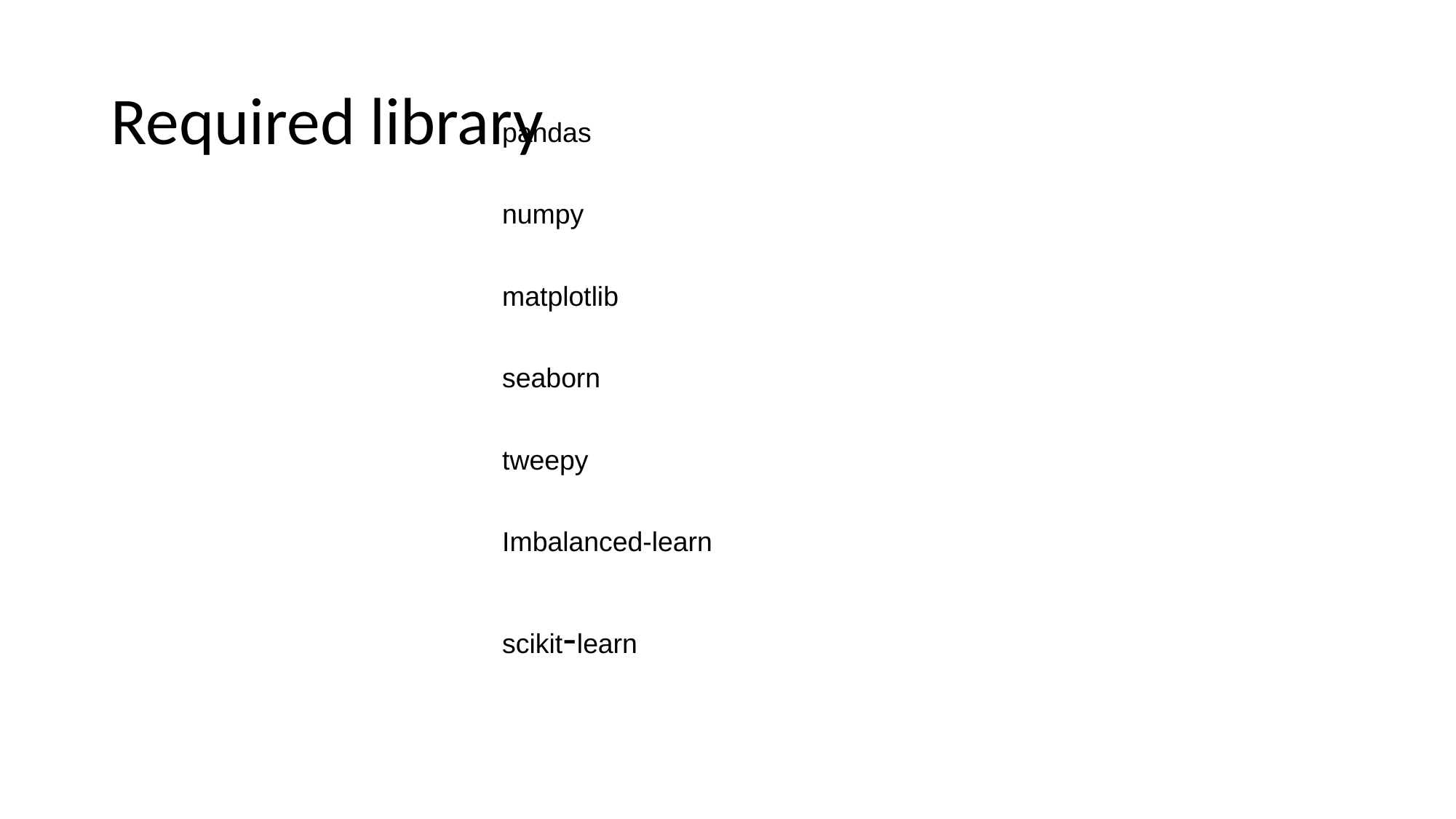

# Required library
pandas

numpy

matplotlib

seaborn

tweepy

Imbalanced-learn

scikit-learn